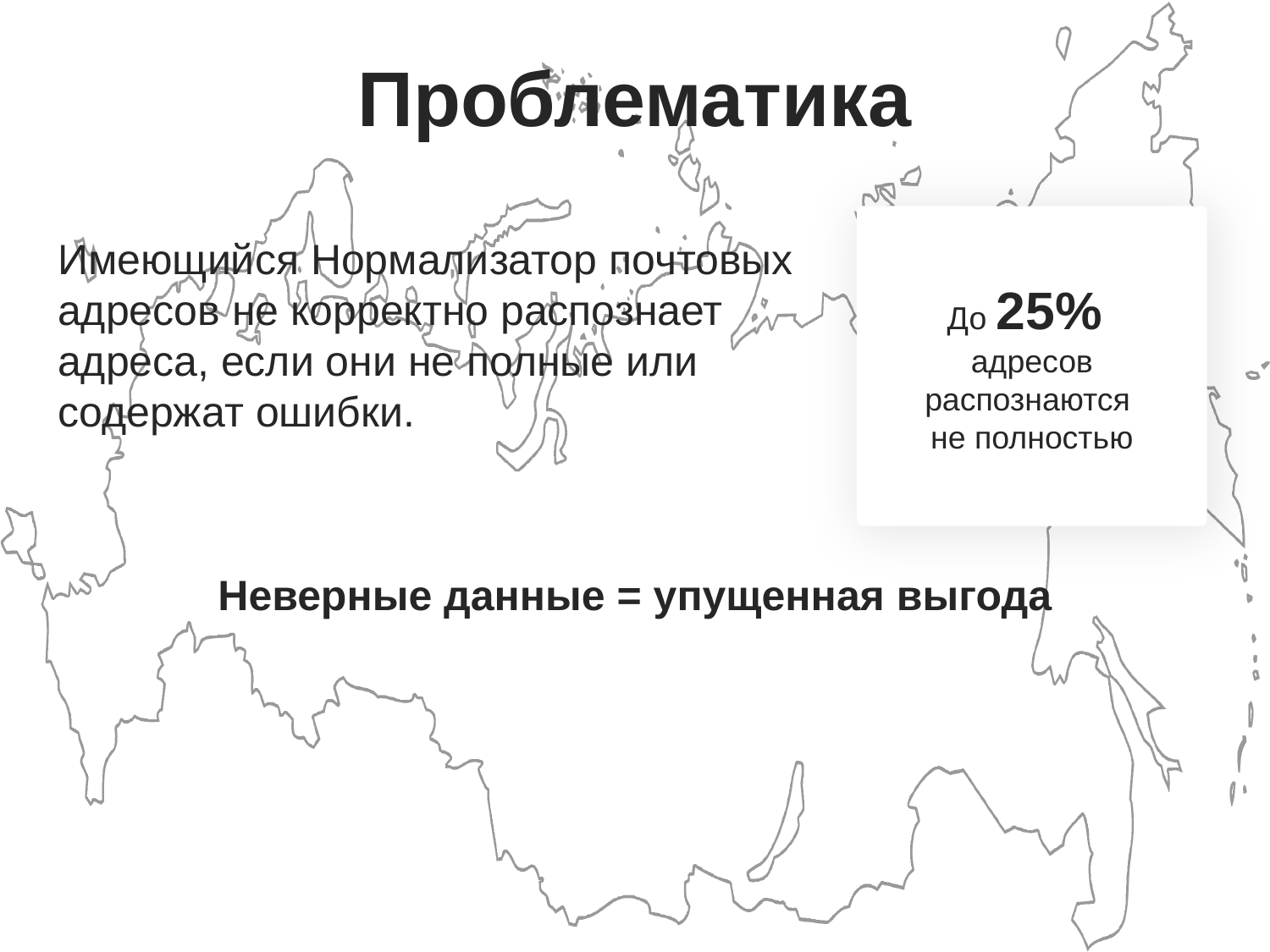

# Проблематика
До 25%
адресов распознаются
не полностью
Имеющийся Нормализатор почтовых адресов не корректно распознает адреса, если они не полные или содержат ошибки.
Неверные данные = упущенная выгода